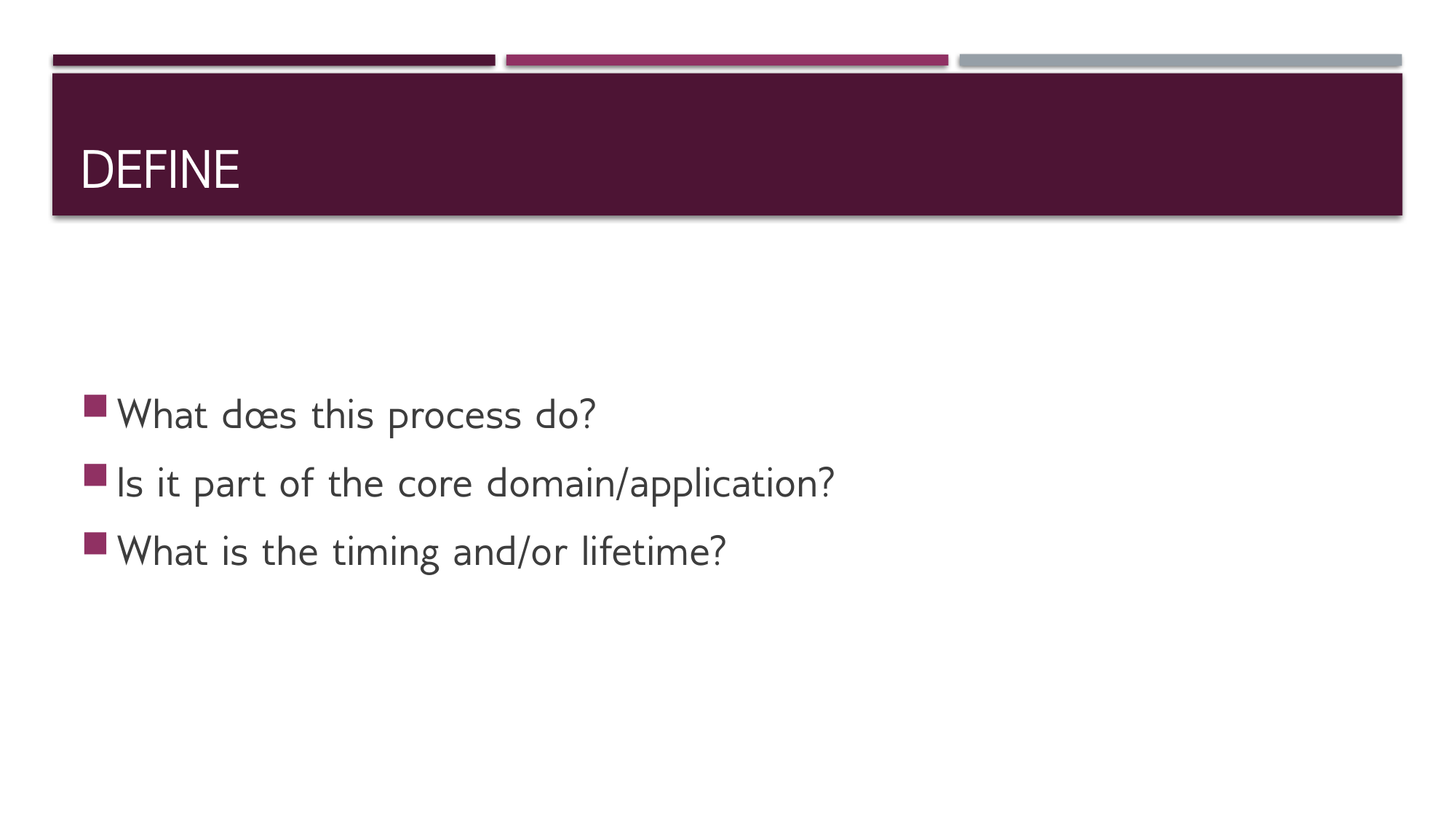

# Define
What does this process do?
Is it part of the core domain/application?
What is the timing and/or lifetime?